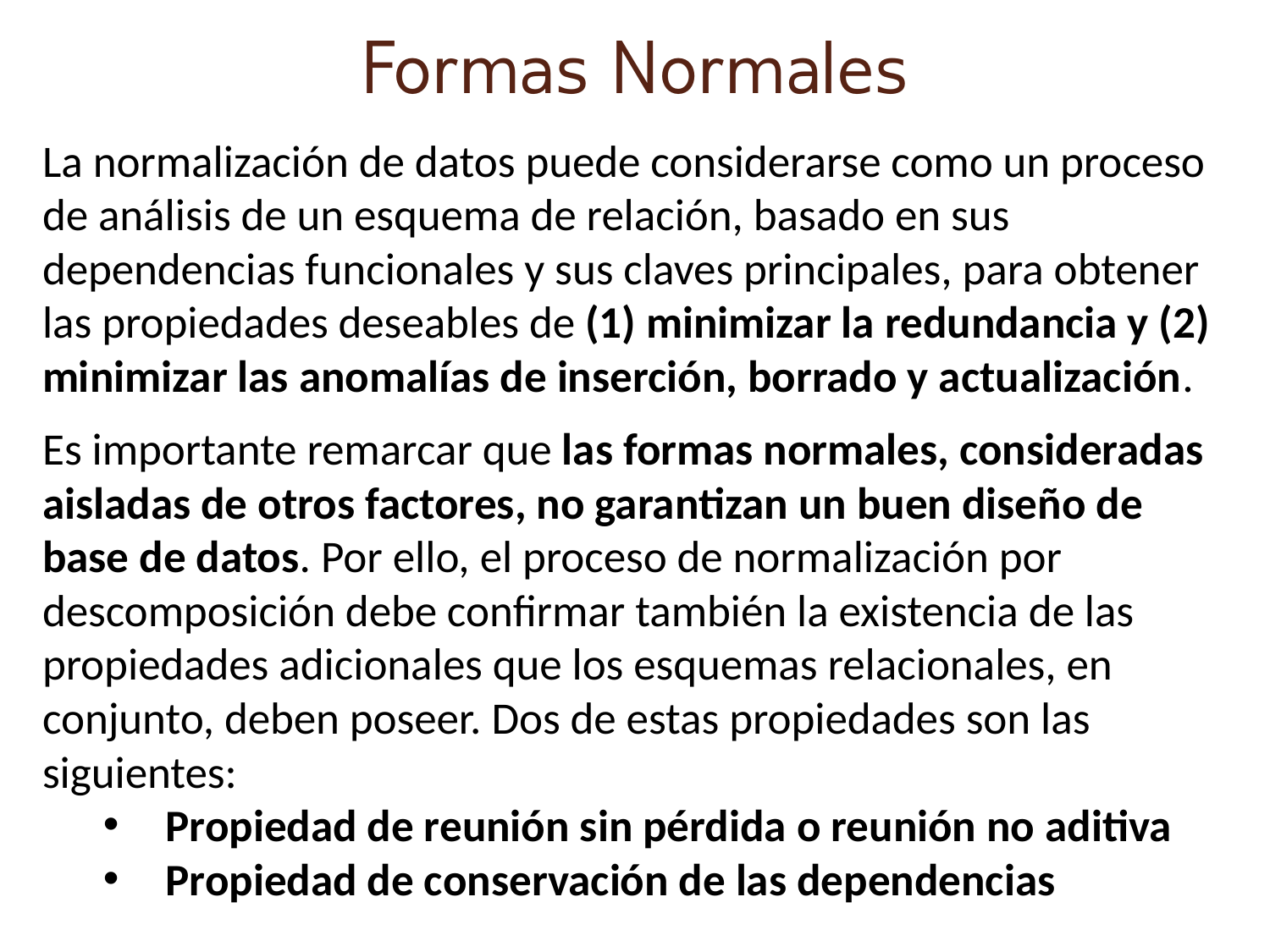

Formas Normales
La normalización de datos puede considerarse como un proceso de análisis de un esquema de relación, basado en sus dependencias funcionales y sus claves principales, para obtener las propiedades deseables de (1) minimizar la redundancia y (2) minimizar las anomalías de inserción, borrado y actualización.
Es importante remarcar que las formas normales, consideradas aisladas de otros factores, no garantizan un buen diseño de base de datos. Por ello, el proceso de normalización por descomposición debe confirmar también la existencia de las propiedades adicionales que los esquemas relacionales, en conjunto, deben poseer. Dos de estas propiedades son las siguientes:
Propiedad de reunión sin pérdida o reunión no aditiva
Propiedad de conservación de las dependencias